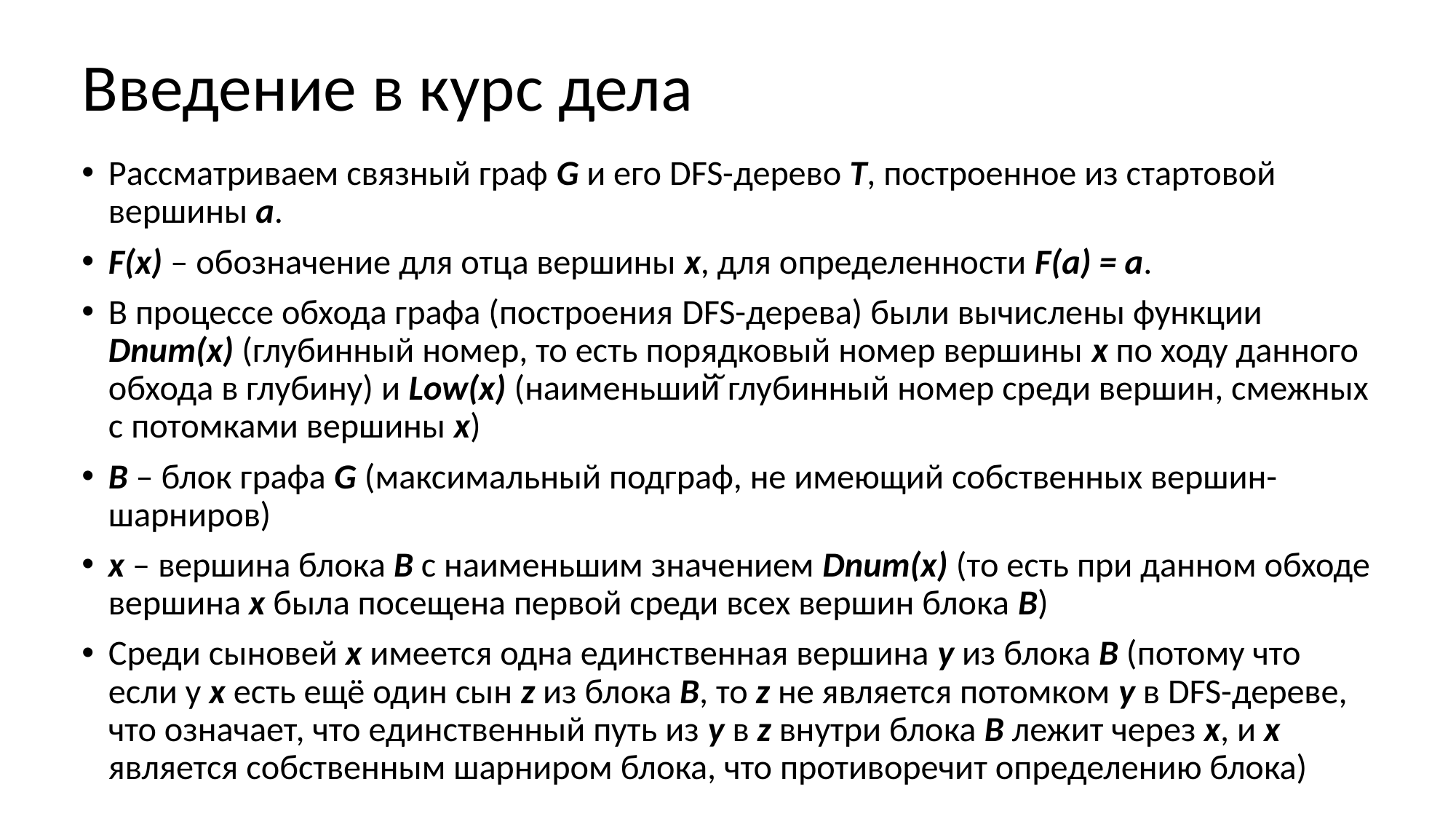

# Введение в курс дела
Рассматриваем связный граф G и его DFS-дерево T, построенное из стартовой вершины а.
F(x) – обозначение для отца вершины х, для определенности F(a) = a.
В процессе обхода графа (построения DFS-дерева) были вычислены функции Dnum(x) (глубинный номер, то есть порядковый номер вершины х по ходу данного обхода в глубину) и Low(x) (наименьший̆ глубинный номер среди вершин, смежных с потомками вершины х)
В – блок графа G (максимальный подграф, не имеющий собственных вершин-шарниров)
x – вершина блока В с наименьшим значением Dnum(x) (то есть при данном обходе вершина х была посещена первой среди всех вершин блока В)
Среди сыновей х имеется одна единственная вершина y из блока B (потому что если у х есть ещё один сын z из блока В, то z не является потомком у в DFS-дереве, что означает, что единственный путь из у в z внутри блока B лежит через x, и х является собственным шарниром блока, что противоречит определению блока)